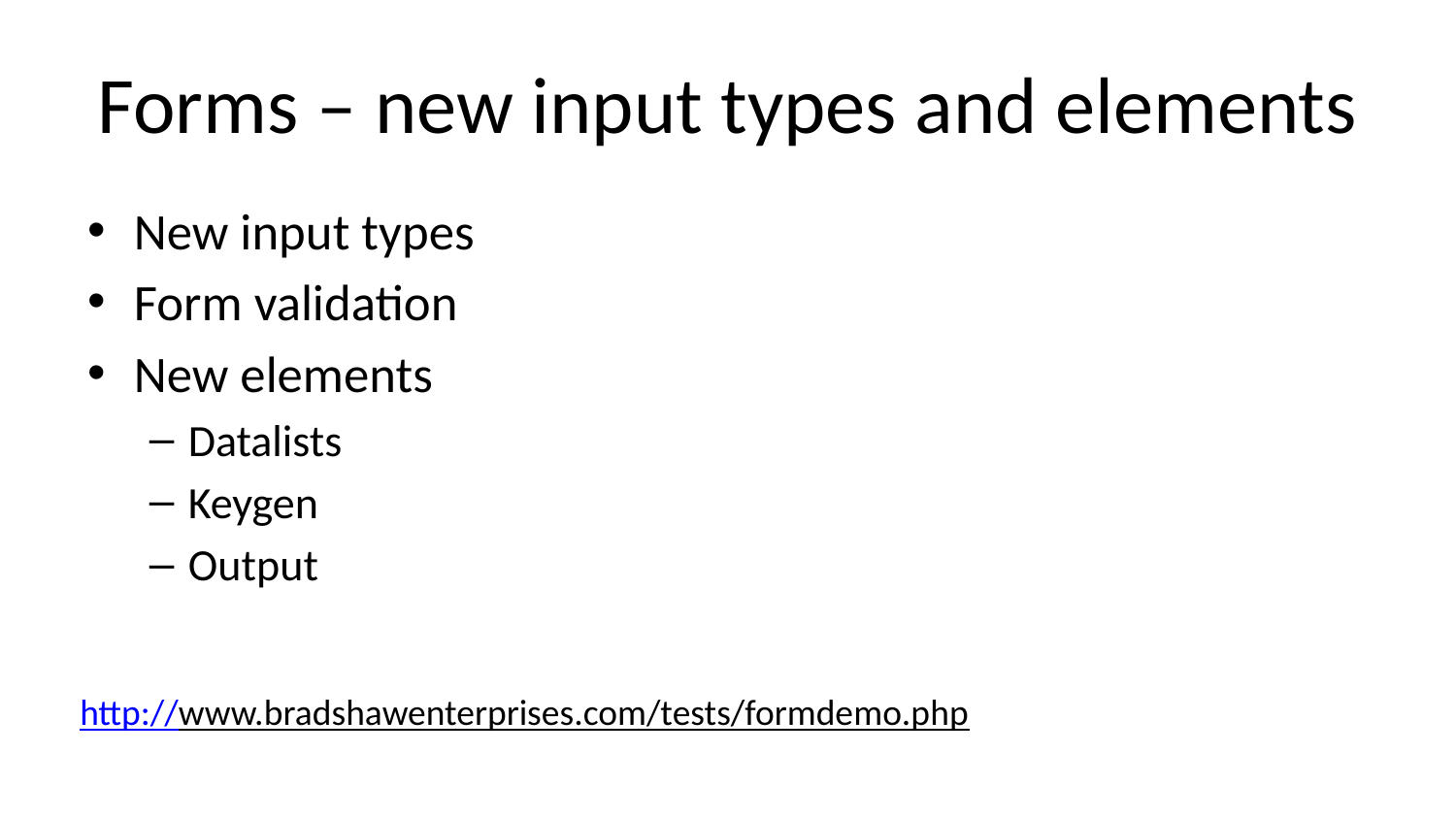

# Forms – new input types and elements
New input types
Form validation
New elements
Datalists
Keygen
Output

http://www.bradshawenterprises.com/tests/formdemo.php